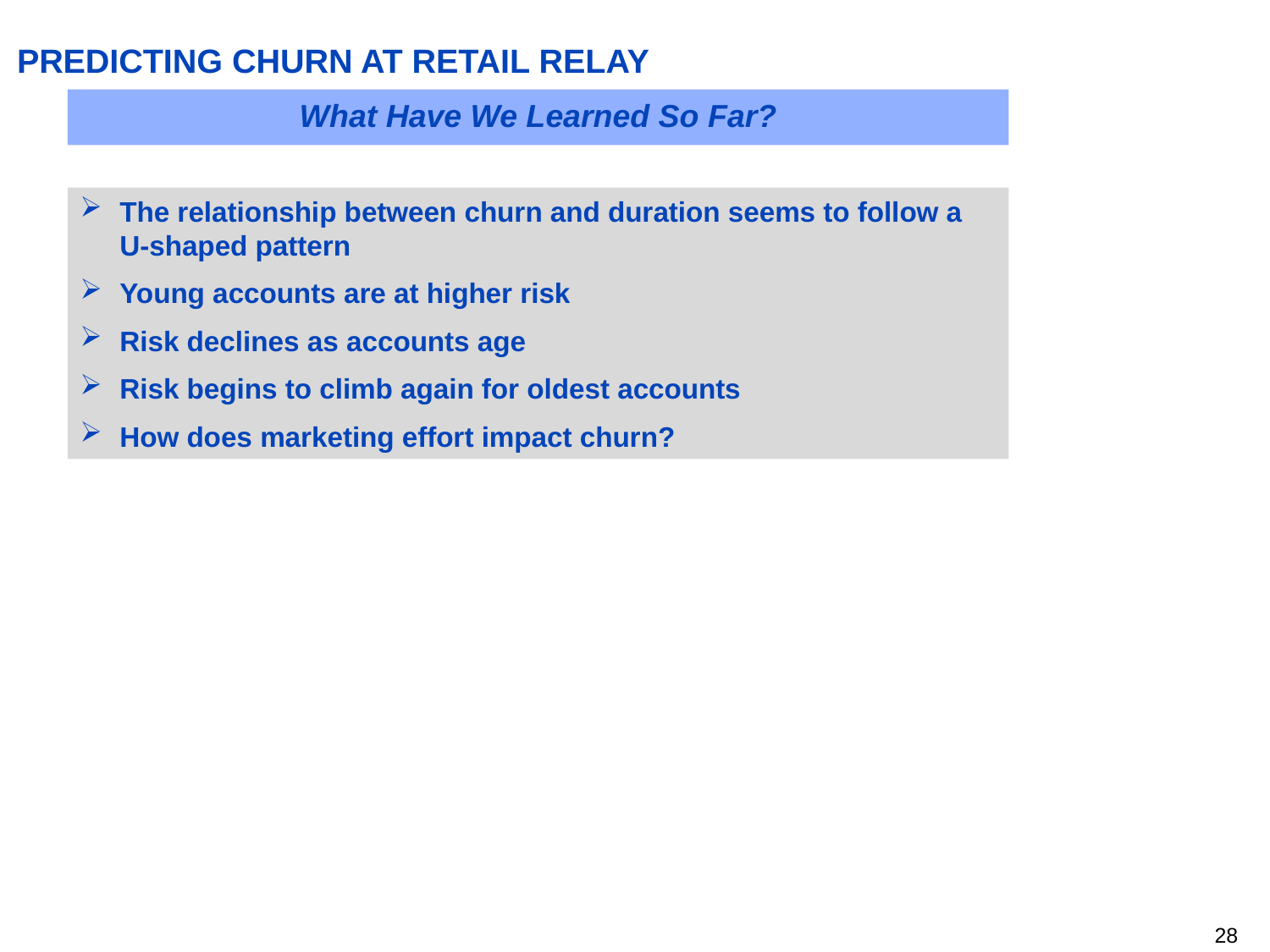

# PREDICTING CHURN AT RETAIL RELAY
What Have We Learned So Far?
The relationship between churn and duration seems to follow a U-shaped pattern
Young accounts are at higher risk
Risk declines as accounts age
Risk begins to climb again for oldest accounts
How does marketing effort impact churn?
28